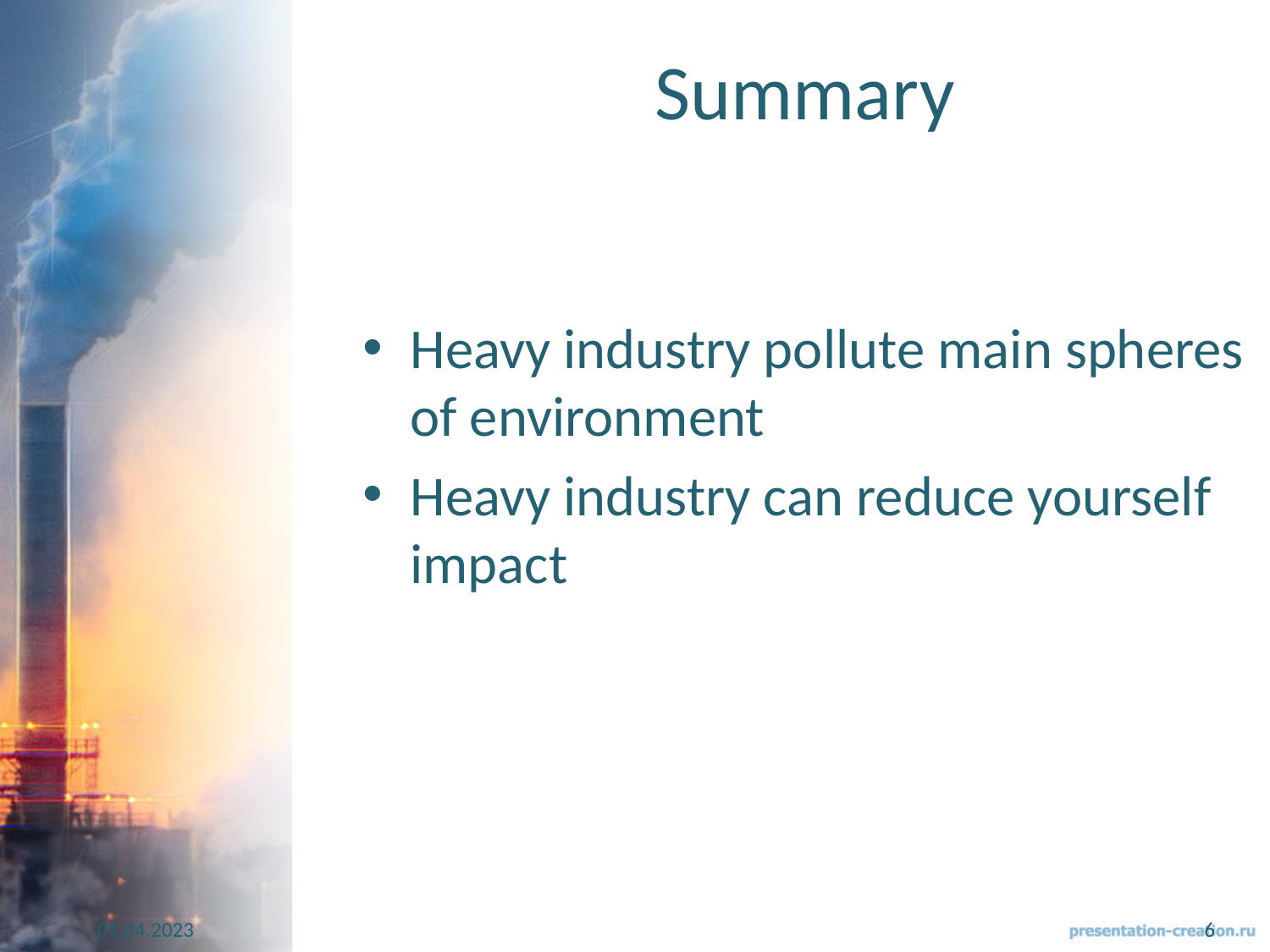

# Summary
Heavy industry pollute main spheres of environment
Heavy industry can reduce yourself impact